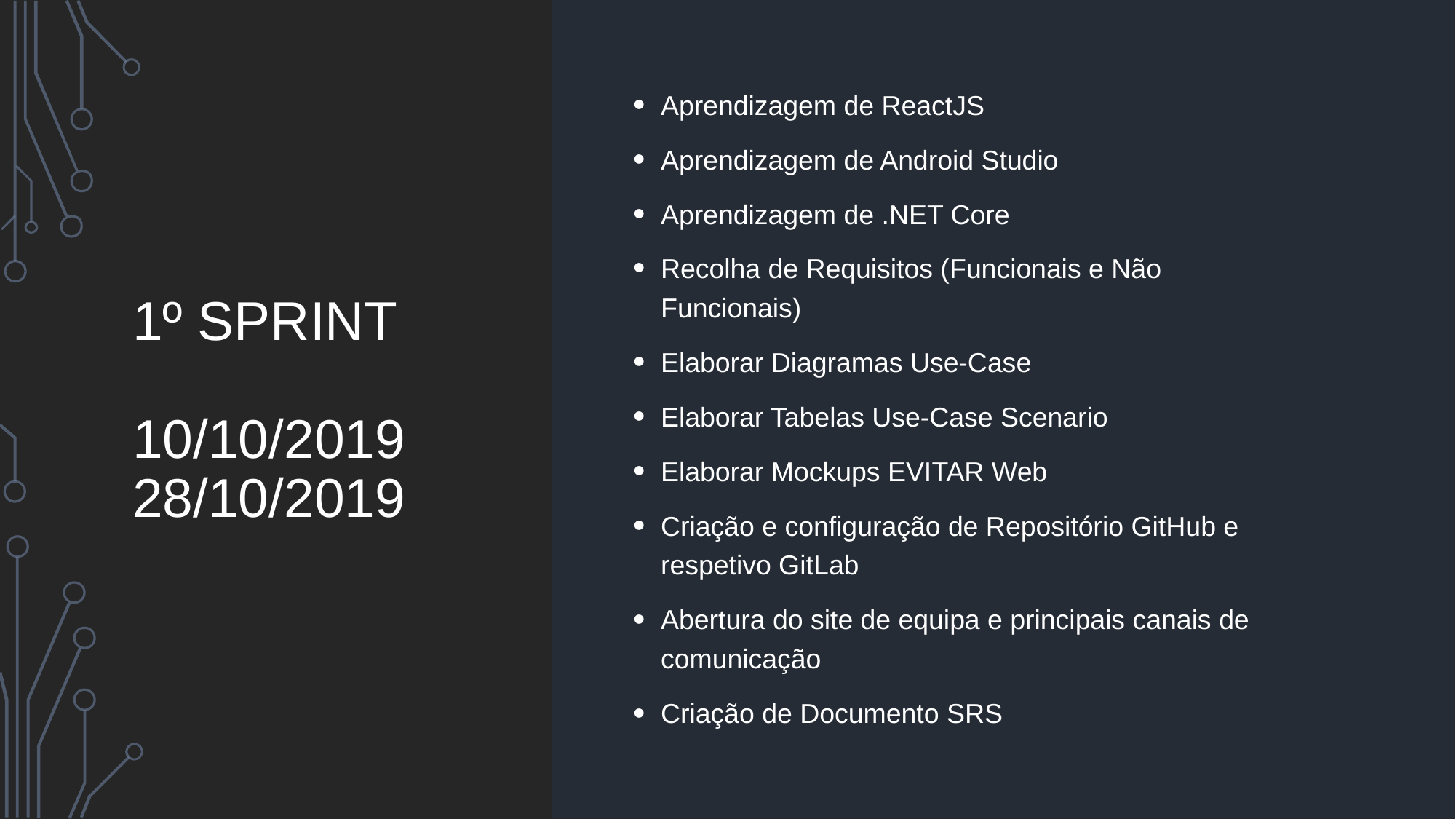

Aprendizagem de ReactJS
Aprendizagem de Android Studio
Aprendizagem de .NET Core
Recolha de Requisitos (Funcionais e Não Funcionais)
Elaborar Diagramas Use-Case
Elaborar Tabelas Use-Case Scenario
Elaborar Mockups EVITAR Web
Criação e configuração de Repositório GitHub e respetivo GitLab
Abertura do site de equipa e principais canais de comunicação
Criação de Documento SRS
# 1º Sprint 10/10/2019  28/10/2019